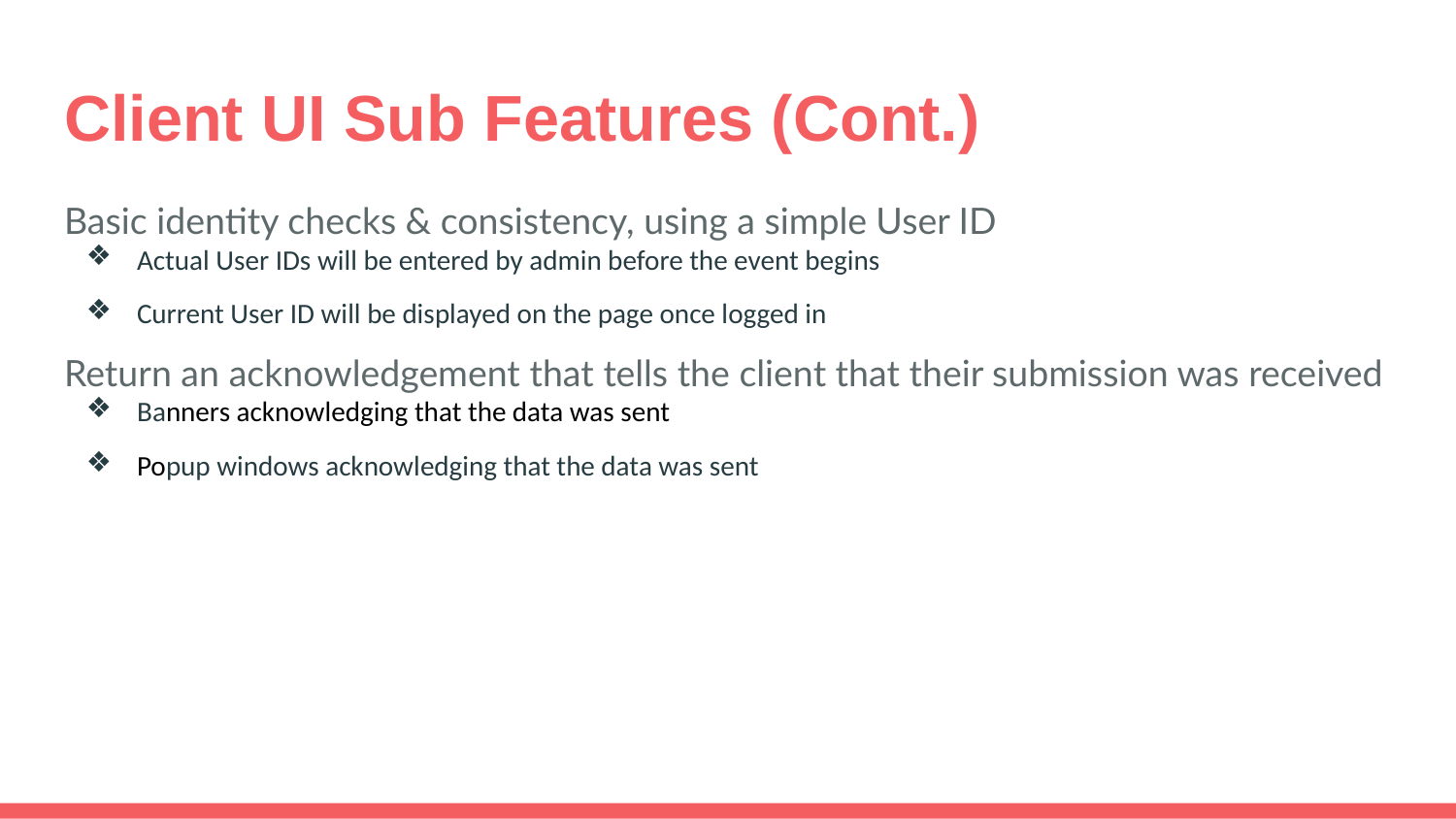

# Client UI Sub Features (Cont.)
Basic identity checks & consistency, using a simple User ID
Actual User IDs will be entered by admin before the event begins
Current User ID will be displayed on the page once logged in
Return an acknowledgement that tells the client that their submission was received
Banners acknowledging that the data was sent
Popup windows acknowledging that the data was sent